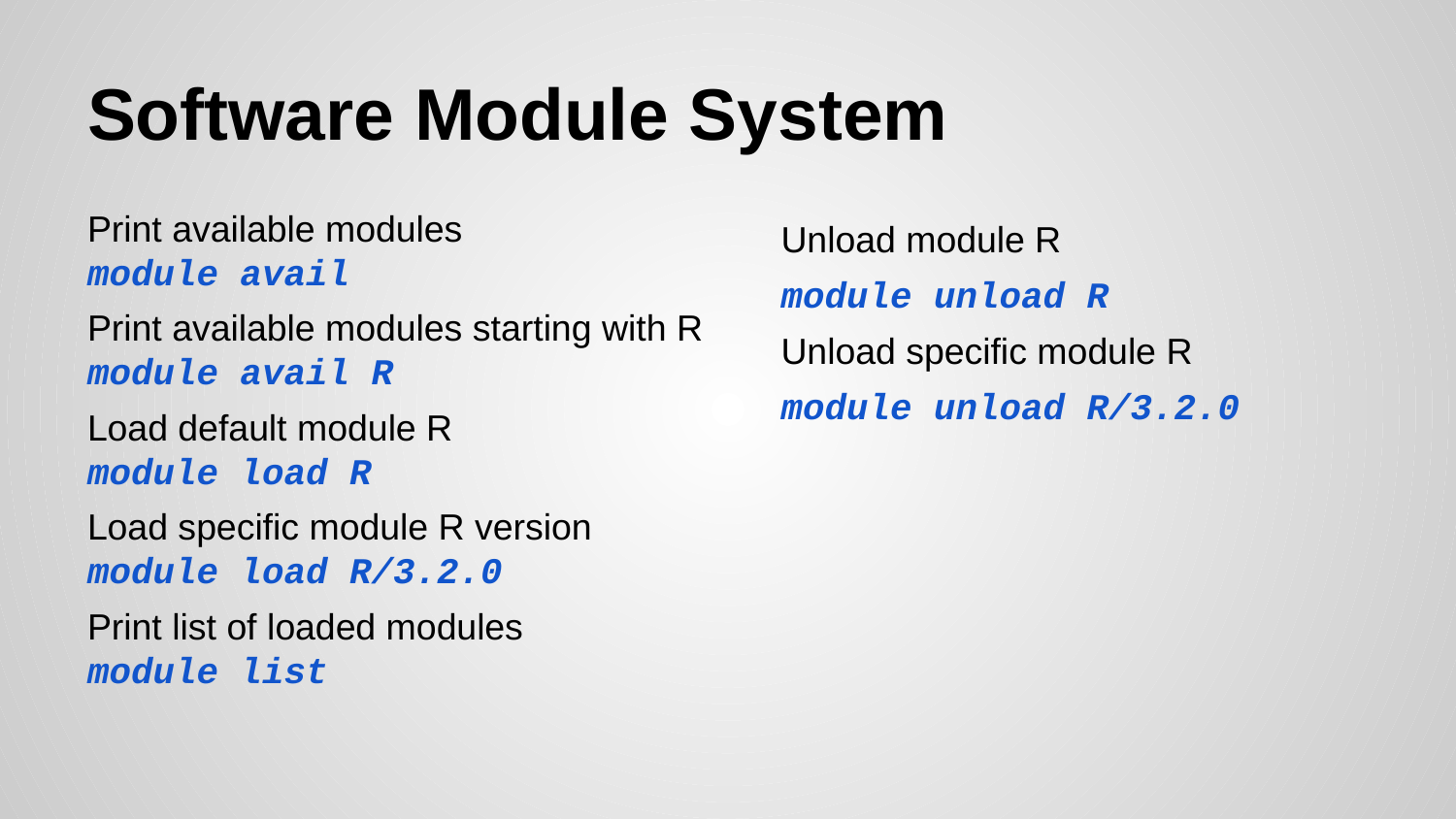

# Software Module System
Print available modules
module avail
Print available modules starting with R
module avail R
Load default module R
module load R
Load specific module R version
module load R/3.2.0
Print list of loaded modules
module list

Unload module R
module unload R
Unload specific module R
module unload R/3.2.0